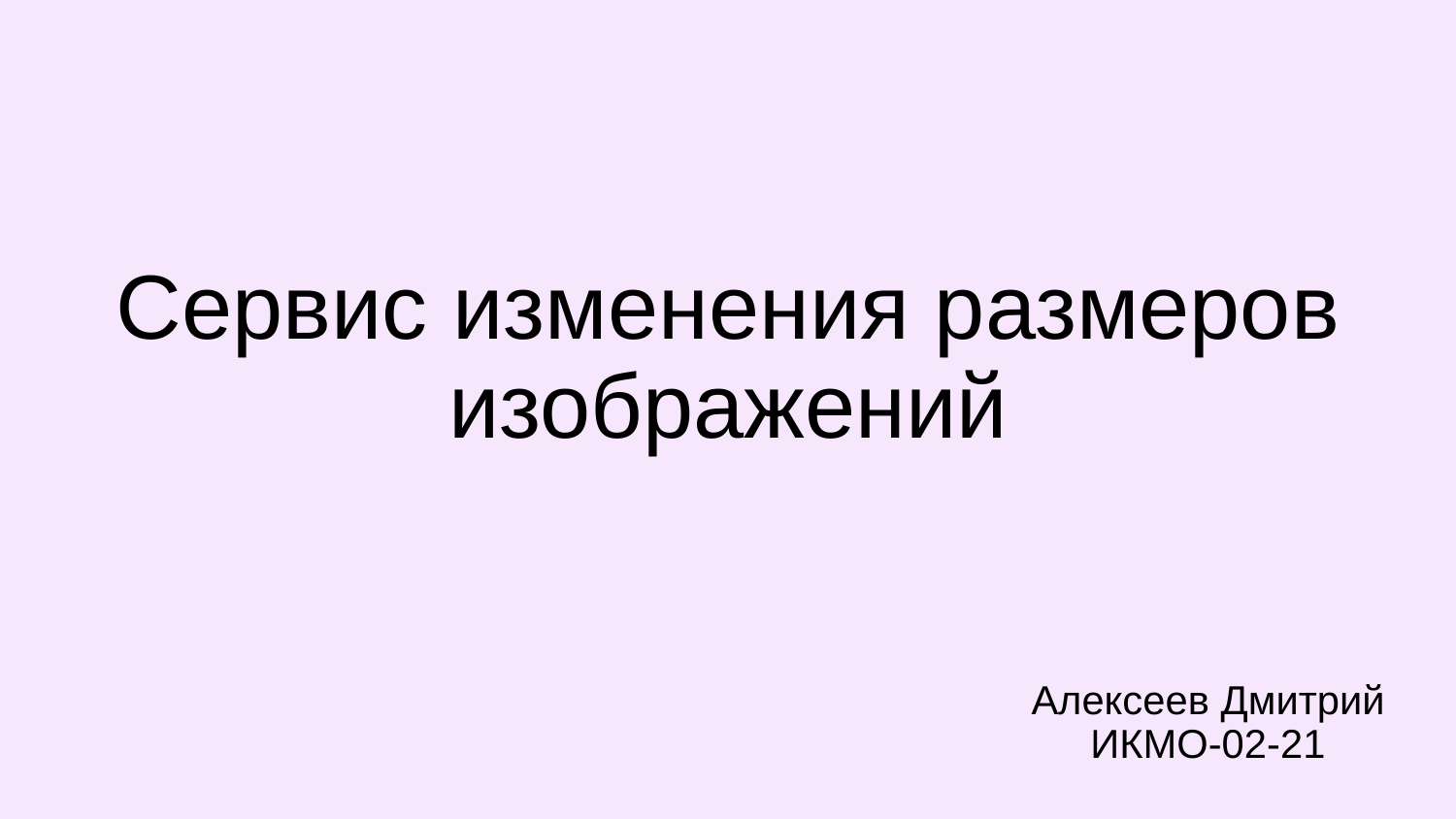

# Сервис изменения размеров изображений
Алексеев Дмитрий ИКМО-02-21